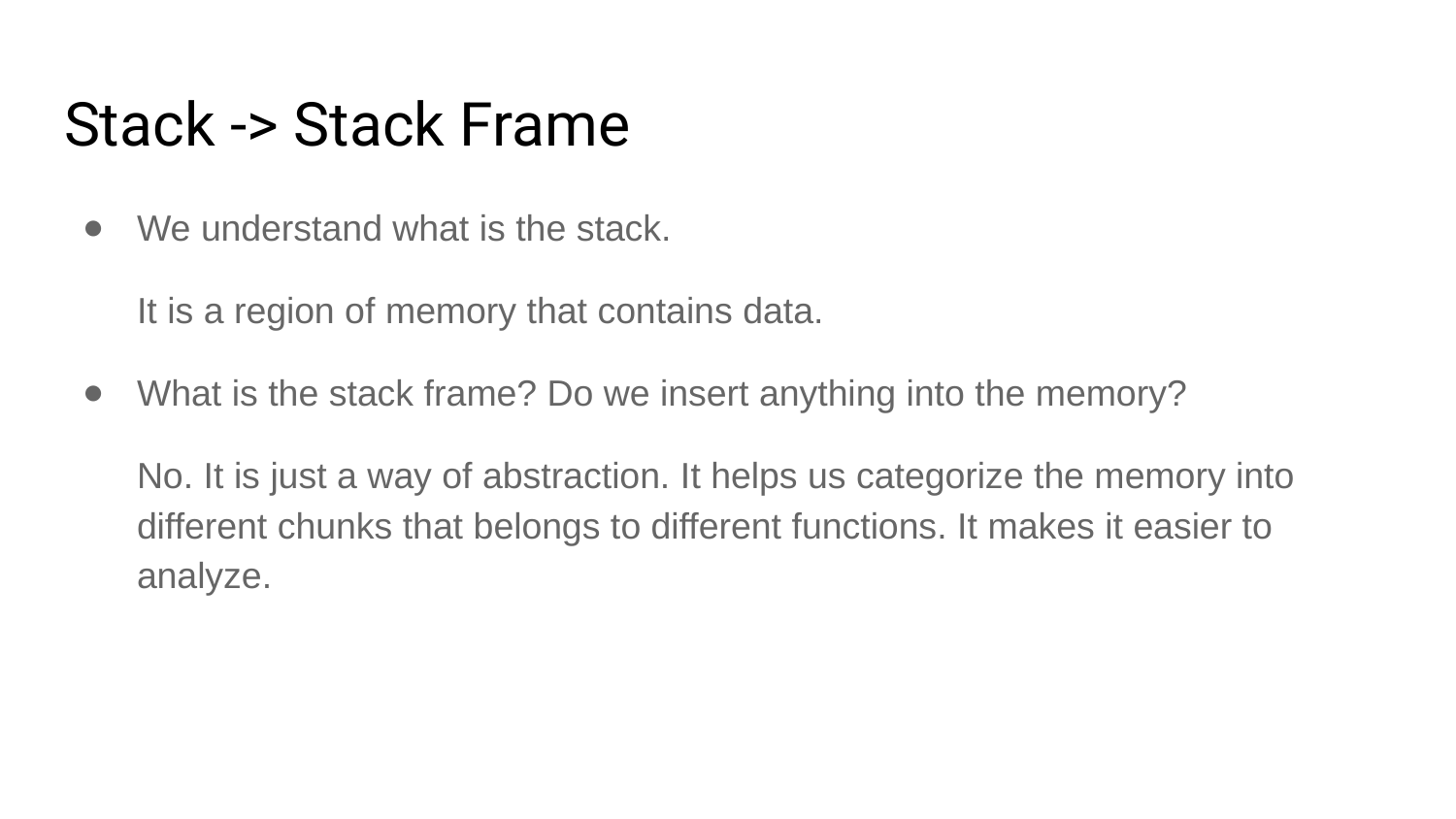

# Stack -> Stack Frame

We understand what is the stack.
It is a region of memory that contains data.
What is the stack frame? Do we insert anything into the memory?
No. It is just a way of abstraction. It helps us categorize the memory into different chunks that belongs to different functions. It makes it easier to analyze.